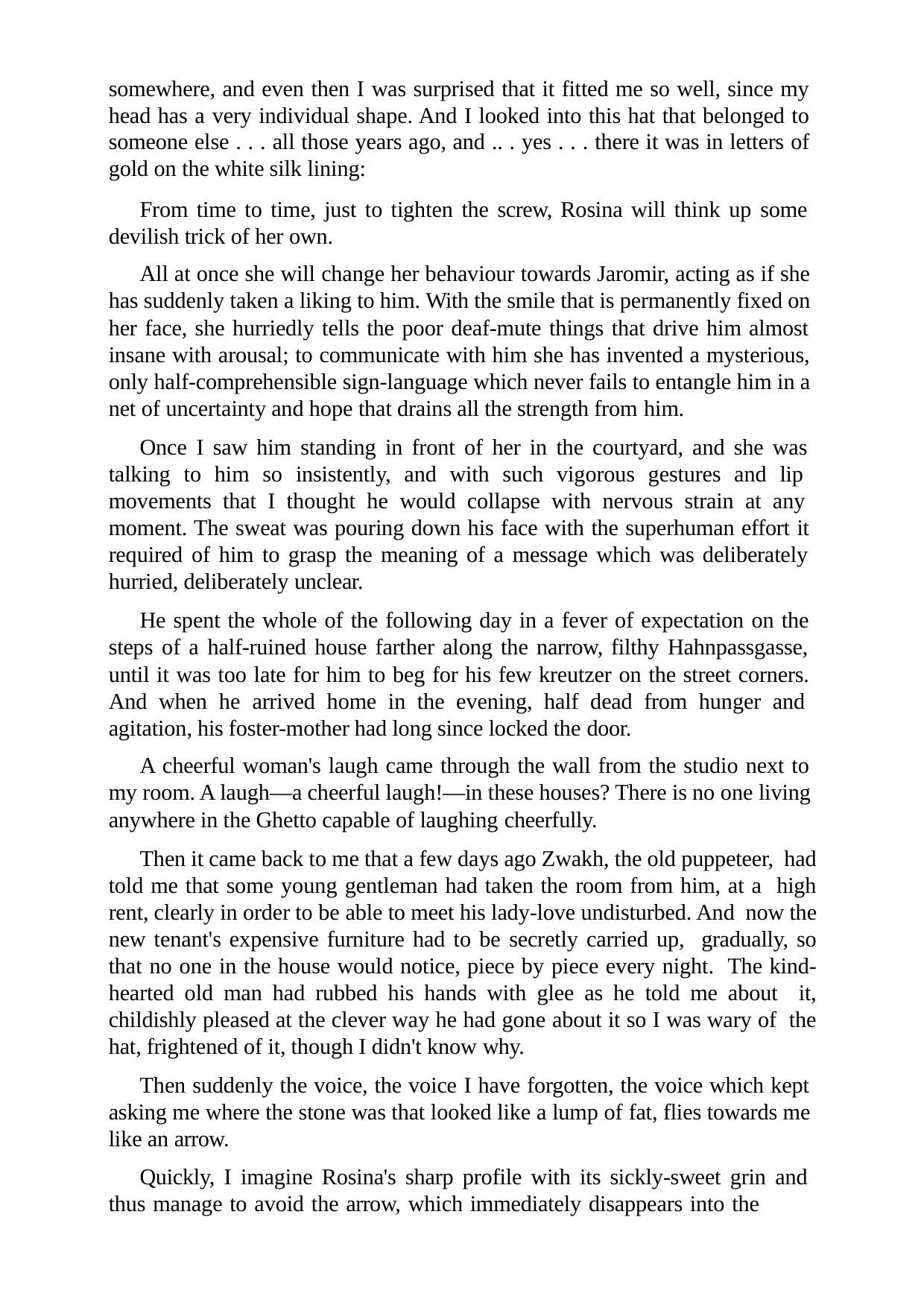

somewhere, and even then I was surprised that it fitted me so well, since my  head has a very individual shape. And I looked into this hat that belonged to  someone else . . . all those years ago, and .. . yes . . . there it was in letters of  gold on the white silk lining:
From time to time, just to tighten the screw, Rosina will think up some  devilish trick of her own.
All at once she will change her behaviour towards Jaromir, acting as if she  has suddenly taken a liking to him. With the smile that is permanently fixed on  her face, she hurriedly tells the poor deaf-mute things that drive him almost  insane with arousal; to communicate with him she has invented a mysterious,  only half-comprehensible sign-language which never fails to entangle him in a  net of uncertainty and hope that drains all the strength from him.
Once I saw him standing in front of her in the courtyard, and she was  talking to him so insistently, and with such vigorous gestures and lip  movements that I thought he would collapse with nervous strain at any  moment. The sweat was pouring down his face with the superhuman effort it  required of him to grasp the meaning of a message which was deliberately  hurried, deliberately unclear.
He spent the whole of the following day in a fever of expectation on the  steps of a half-ruined house farther along the narrow, filthy Hahnpassgasse,  until it was too late for him to beg for his few kreutzer on the street corners.  And when he arrived home in the evening, half dead from hunger and  agitation, his foster-mother had long since locked the door.
A cheerful woman's laugh came through the wall from the studio next to  my room. A laugh—a cheerful laugh!—in these houses? There is no one living  anywhere in the Ghetto capable of laughing cheerfully.
Then it came back to me that a few days ago Zwakh, the old puppeteer,  had told me that some young gentleman had taken the room from him, at a  high rent, clearly in order to be able to meet his lady-love undisturbed. And  now the new tenant's expensive furniture had to be secretly carried up,  gradually, so that no one in the house would notice, piece by piece every night.  The kind-hearted old man had rubbed his hands with glee as he told me about  it, childishly pleased at the clever way he had gone about it so I was wary of  the hat, frightened of it, though I didn't know why.
Then suddenly the voice, the voice I have forgotten, the voice which kept  asking me where the stone was that looked like a lump of fat, flies towards me  like an arrow.
Quickly, I imagine Rosina's sharp profile with its sickly-sweet grin and  thus manage to avoid the arrow, which immediately disappears into the